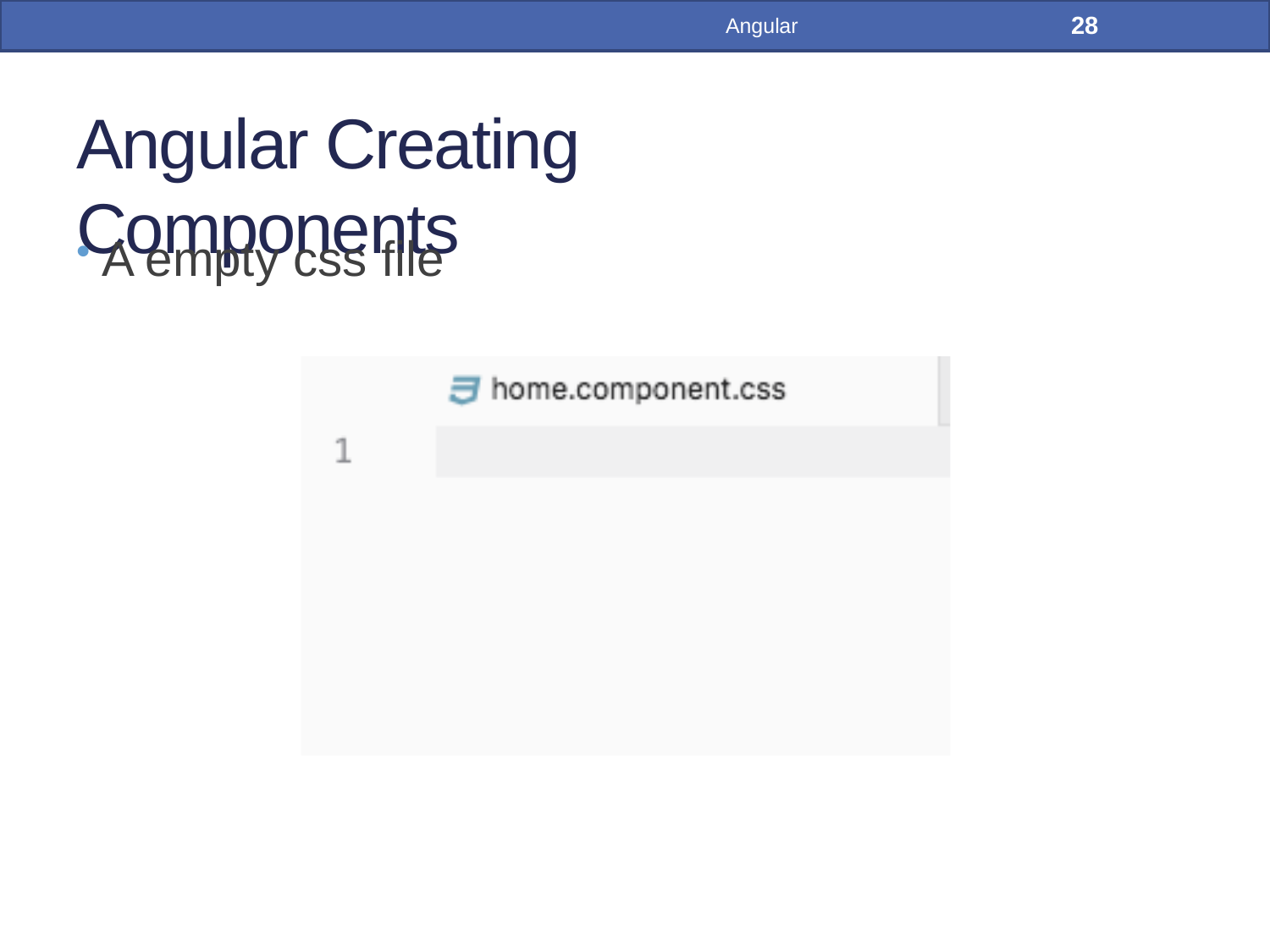

28
Angular
# Angular Creating Components
A empty css file